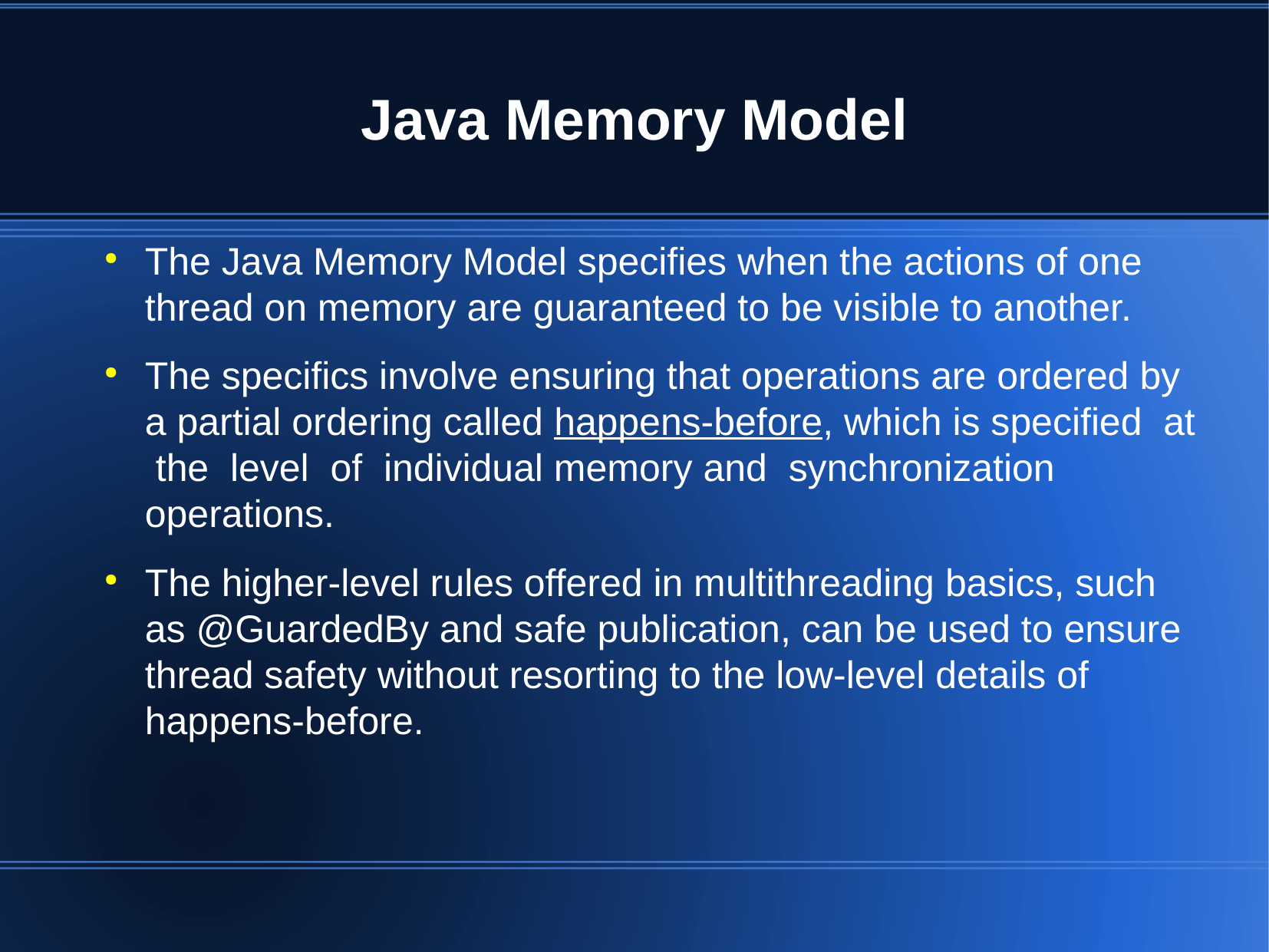

Java Memory Model
The Java Memory Model specifies when the actions of one thread on memory are guaranteed to be visible to another.
The specifics involve ensuring that operations are ordered by a partial ordering called happens-before, which is specified  at  the  level  of  individual memory and  synchronization  operations.
The higher-level rules offered in multithreading basics, such as @GuardedBy and safe publication, can be used to ensure thread safety without resorting to the low-level details of happens-before.